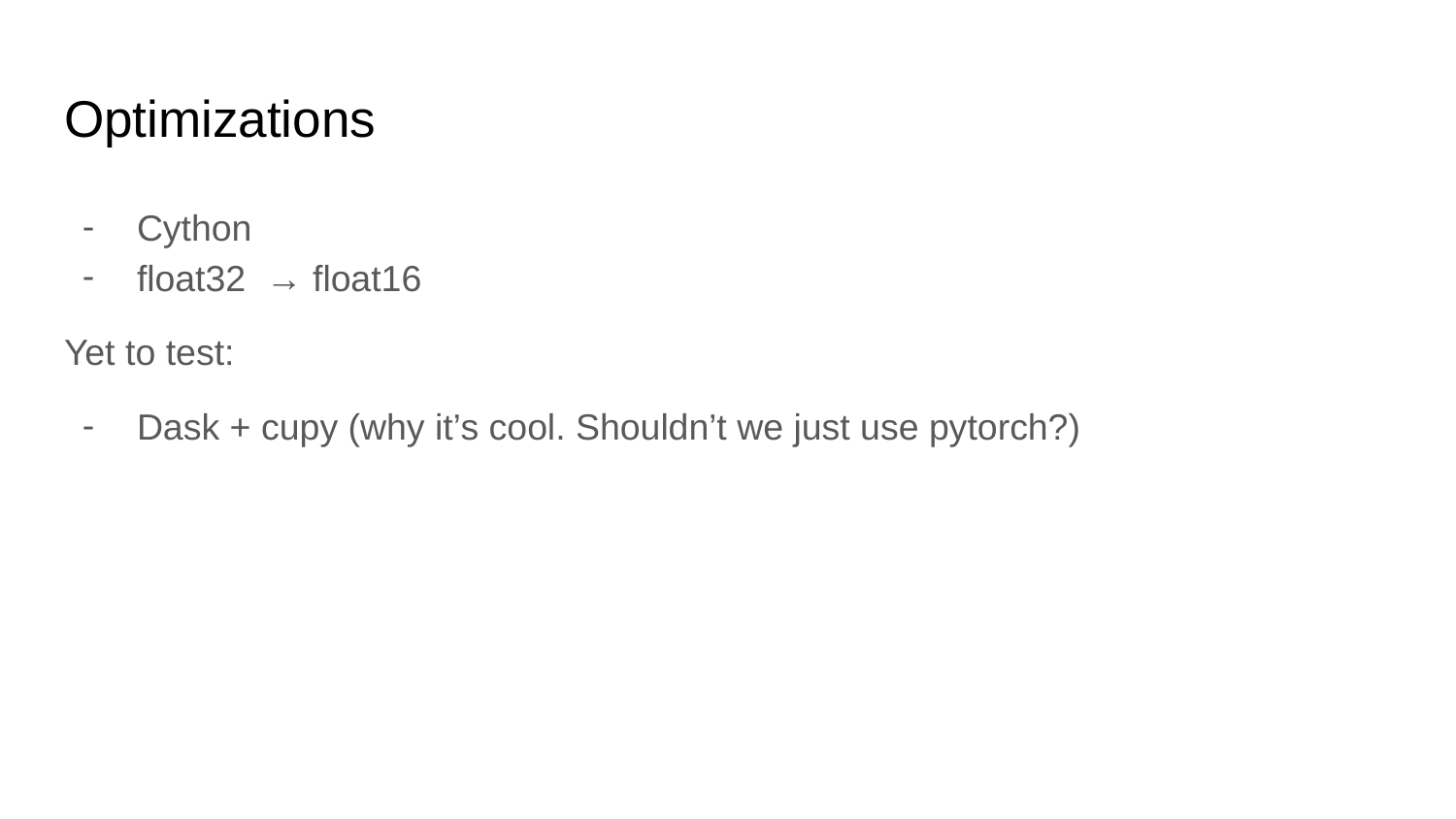

# Optimizations
Cython
float32  → float16
Yet to test:
Dask + cupy (why it’s cool. Shouldn’t we just use pytorch?)